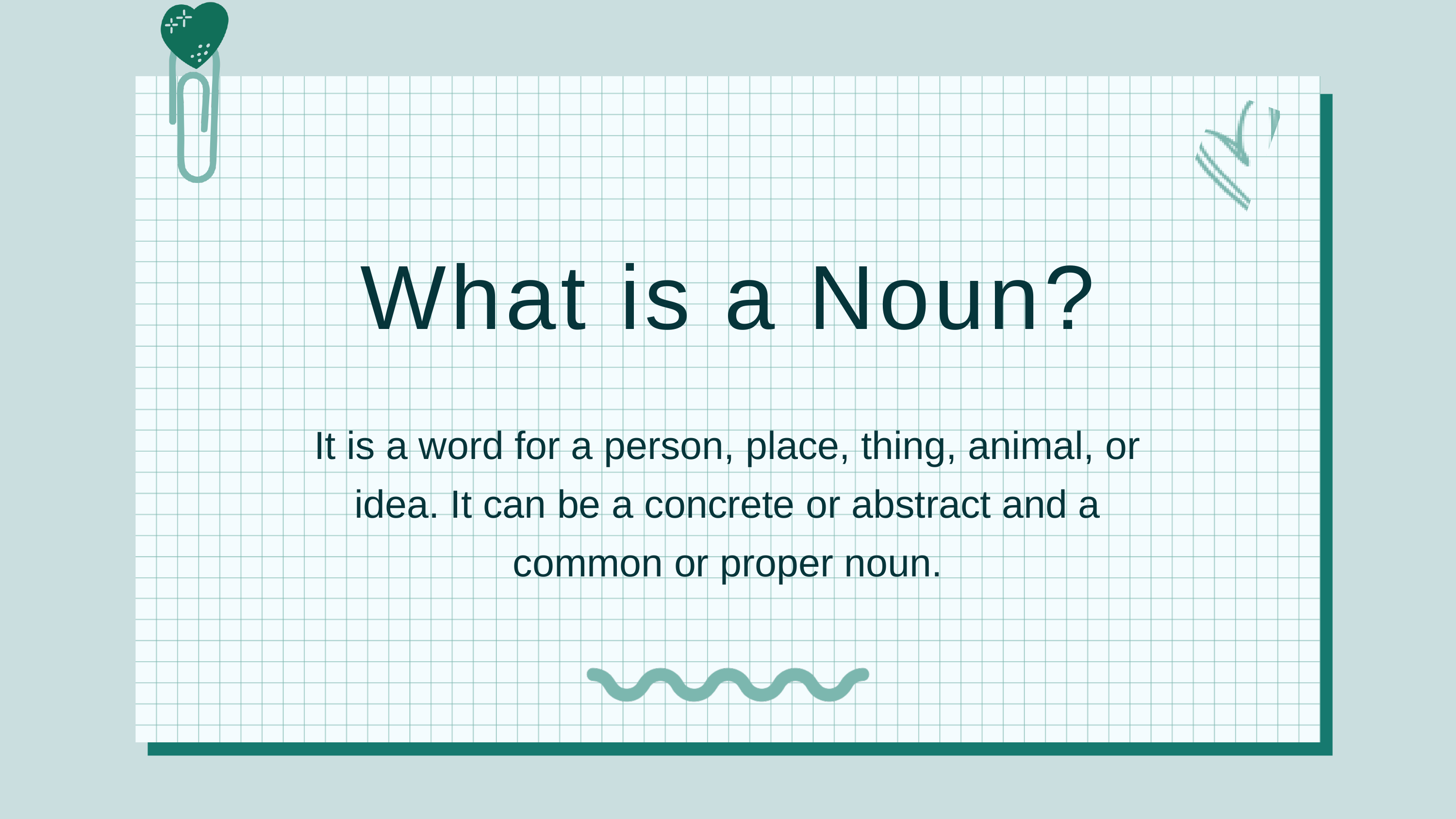

What is a Noun?
It is a word for a person, place, thing, animal, or idea. It can be a concrete or abstract and a common or proper noun.